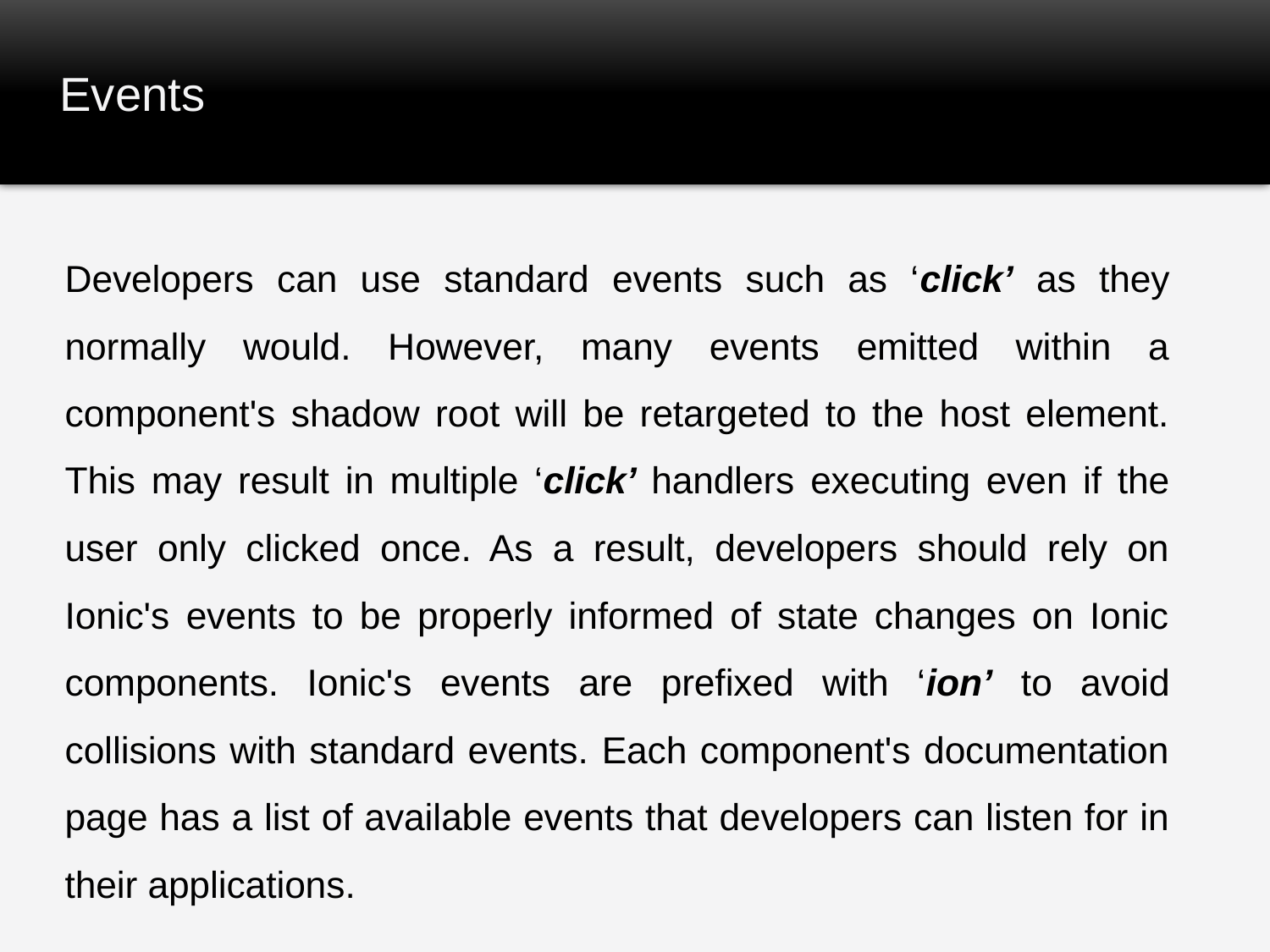

# Events
Developers can use standard events such as ‘click’ as they normally would. However, many events emitted within a component's shadow root will be retargeted to the host element. This may result in multiple ‘click’ handlers executing even if the user only clicked once. As a result, developers should rely on Ionic's events to be properly informed of state changes on Ionic components. Ionic's events are prefixed with ‘ion’ to avoid collisions with standard events. Each component's documentation page has a list of available events that developers can listen for in their applications.